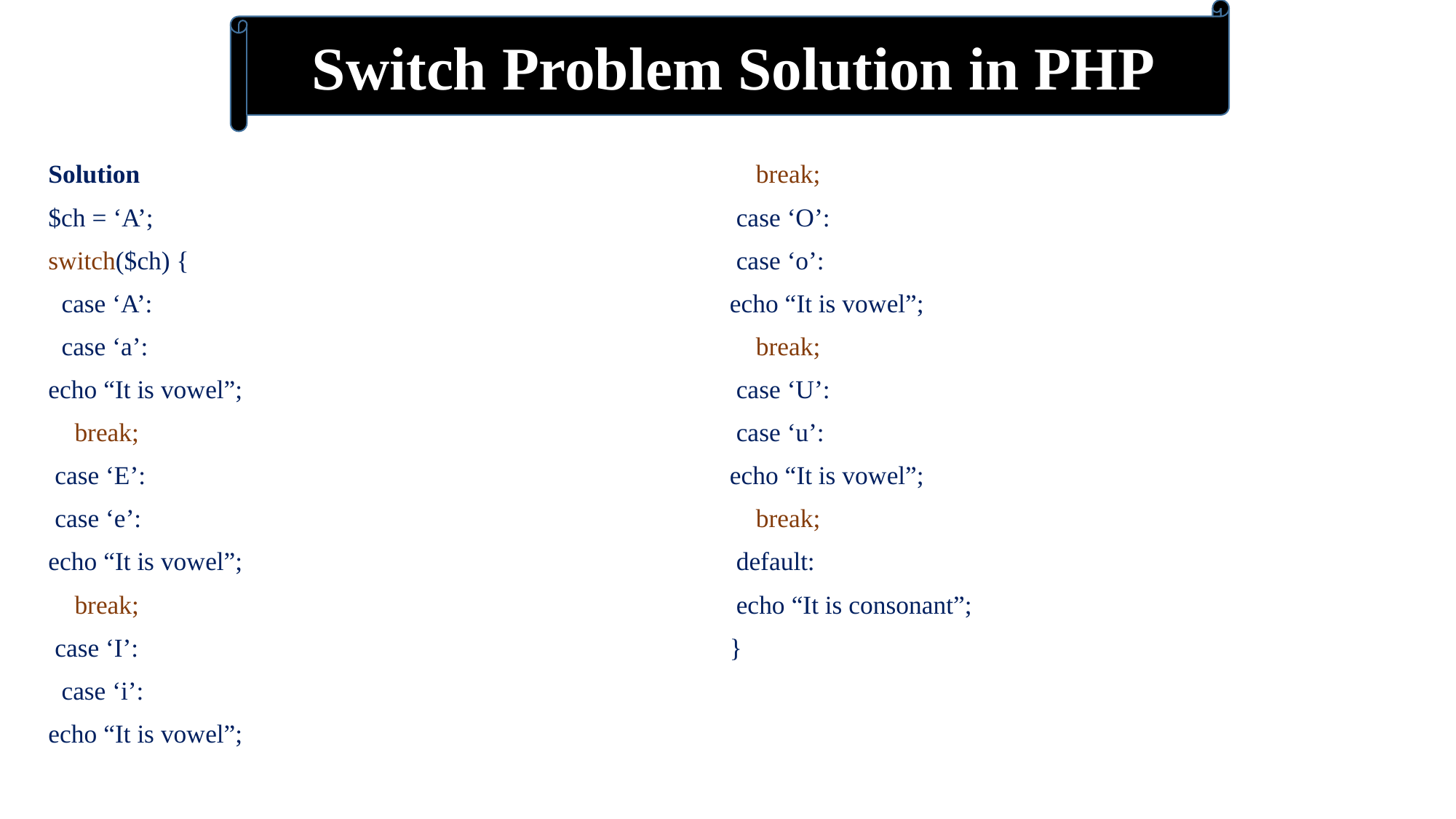

Switch Problem Solution in PHP
Solution
$ch = ‘A’;
switch($ch) {
  case ‘A’:
  case ‘a’:
echo “It is vowel”;
    break;
 case ‘E’:
 case ‘e’:
echo “It is vowel”;
    break;
 case ‘I’:
  case ‘i’:
echo “It is vowel”;
    break;
 case ‘O’:
 case ‘o’:
echo “It is vowel”;
    break;
 case ‘U’:
 case ‘u’:
echo “It is vowel”;
    break;
 default:
 echo “It is consonant”;
}